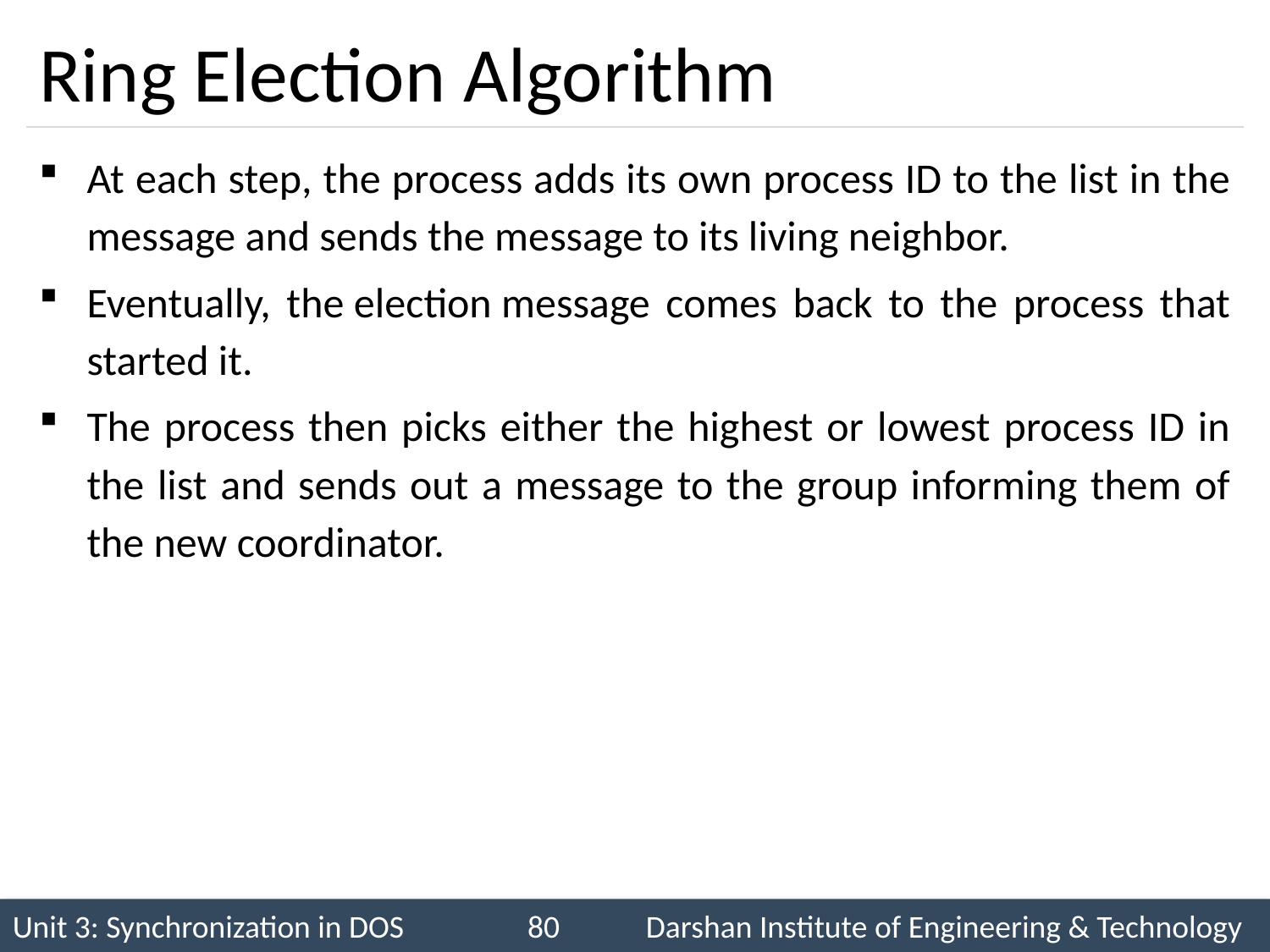

# Ring Election Algorithm
At each step, the process adds its own process ID to the list in the message and sends the message to its living neighbor.
Eventually, the election message comes back to the process that started it.
The process then picks either the highest or lowest process ID in the list and sends out a message to the group informing them of the new coordinator.